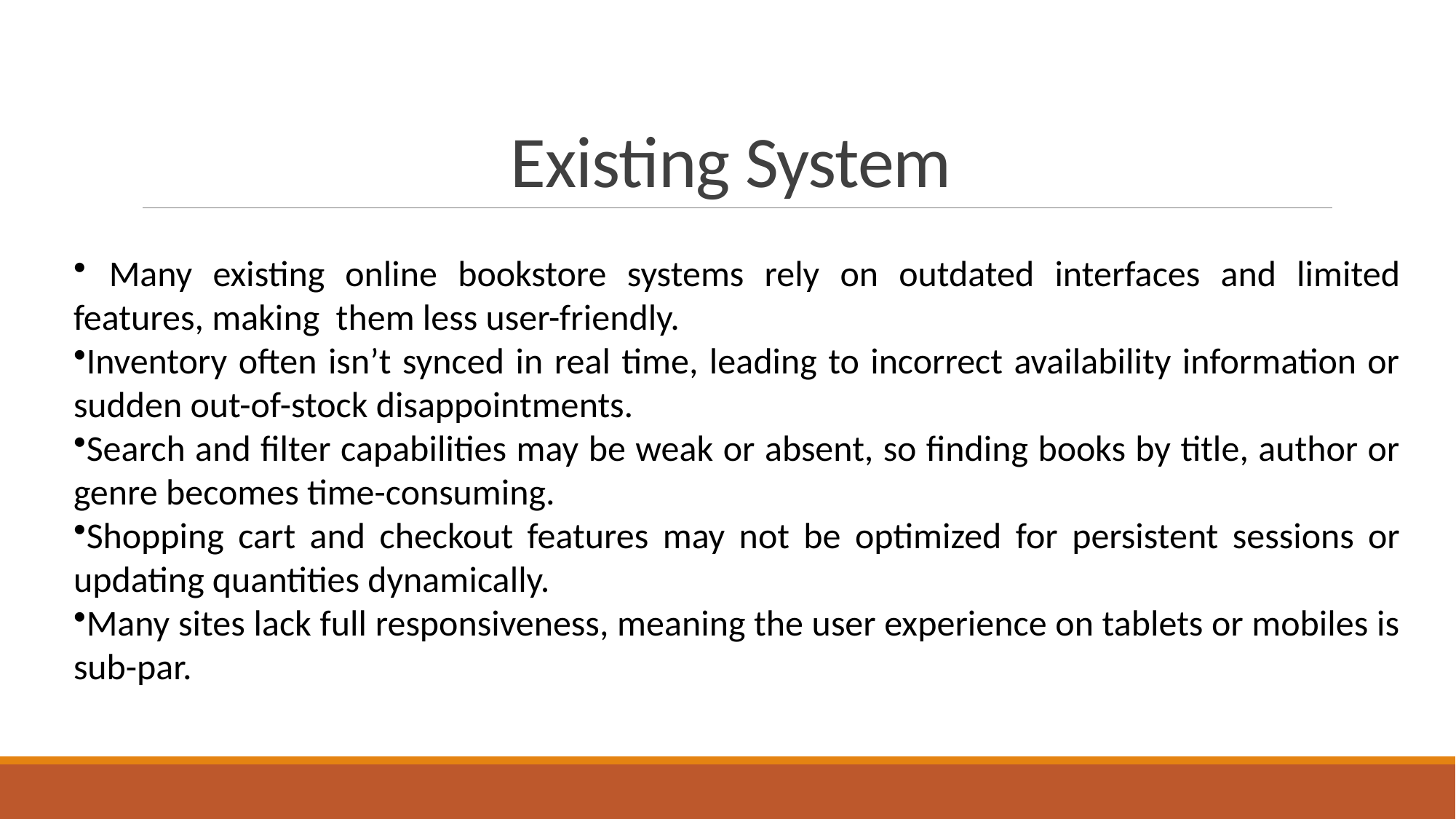

# Existing System
 Many existing online bookstore systems rely on outdated interfaces and limited features, making  them less user-friendly.
Inventory often isn’t synced in real time, leading to incorrect availability information or sudden out-of-stock disappointments.
Search and filter capabilities may be weak or absent, so finding books by title, author or genre becomes time-consuming.
Shopping cart and checkout features may not be optimized for persistent sessions or updating quantities dynamically.
Many sites lack full responsiveness, meaning the user experience on tablets or mobiles is sub-par.